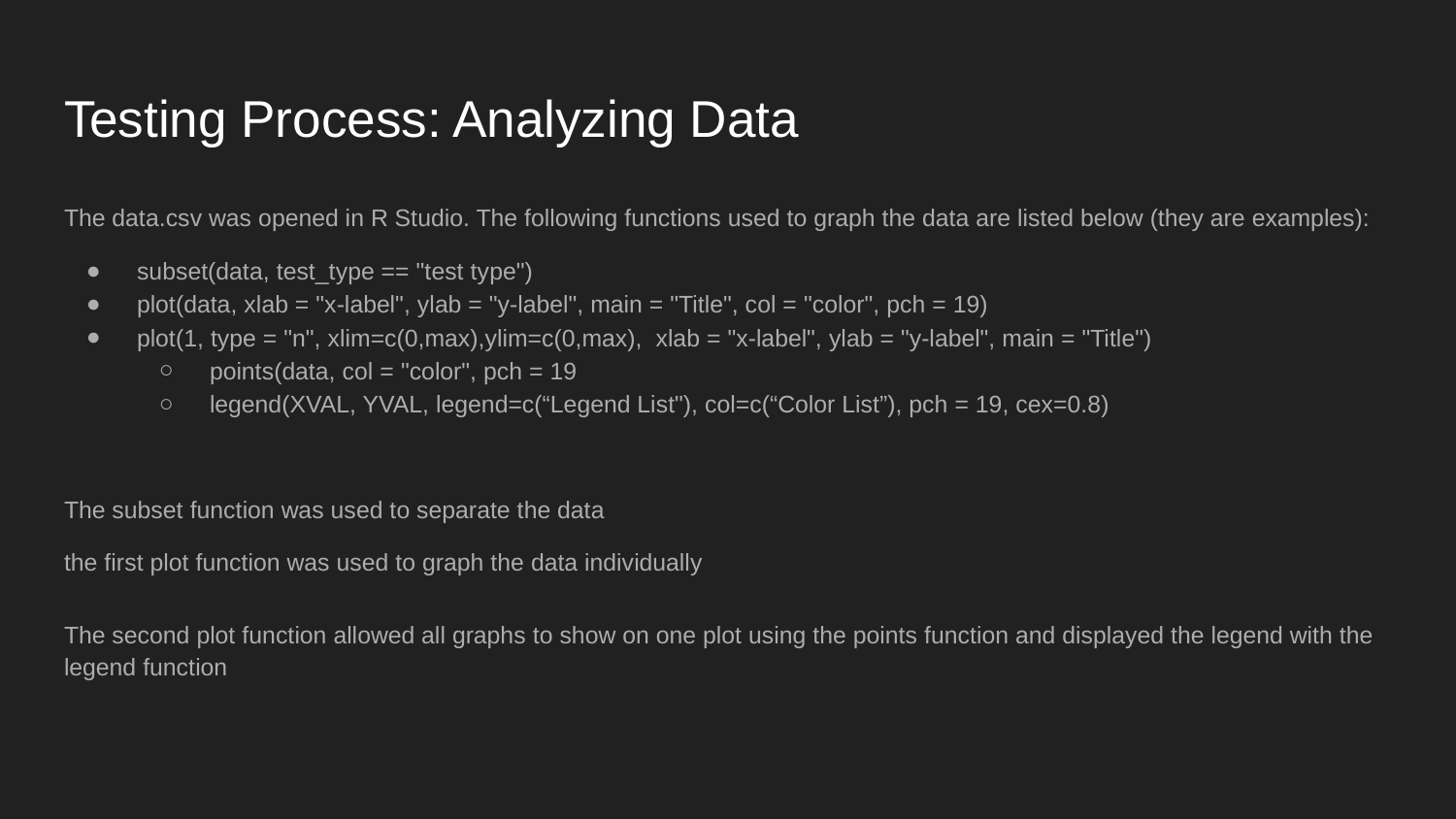

# Testing Process: Analyzing Data

The data.csv was opened in R Studio. The following functions used to graph the data are listed below (they are examples):
subset(data, test_type == "test type")
plot(data, xlab = "x-label", ylab = "y-label", main = "Title", col = "color", pch = 19)
plot(1, type = "n", xlim=c(0,max),ylim=c(0,max),  xlab = "x-label", ylab = "y-label", main = "Title")
points(data, col = "color", pch = 19
legend(XVAL, YVAL, legend=c(“Legend List"), col=c(“Color List”), pch = 19, cex=0.8)

The subset function was used to separate the data
the first plot function was used to graph the data individually
The second plot function allowed all graphs to show on one plot using the points function and displayed the legend with the legend function